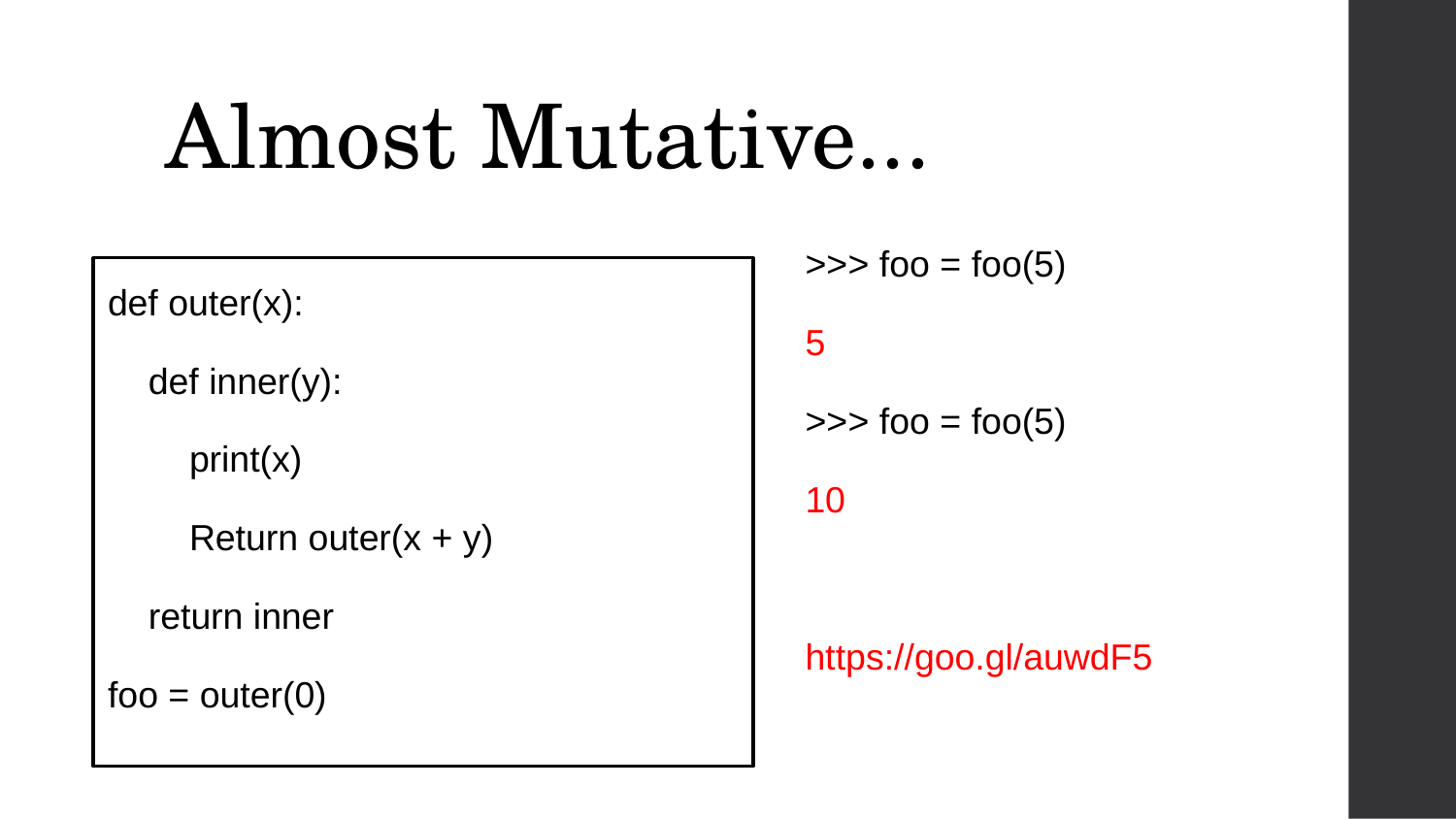

# Almost Mutative...
>>> foo = foo(5)
5
>>> foo = foo(5)
10

https://goo.gl/auwdF5
def outer(x):
    def inner(y):
        print(x)
        Return outer(x + y)
    return inner
foo = outer(0)